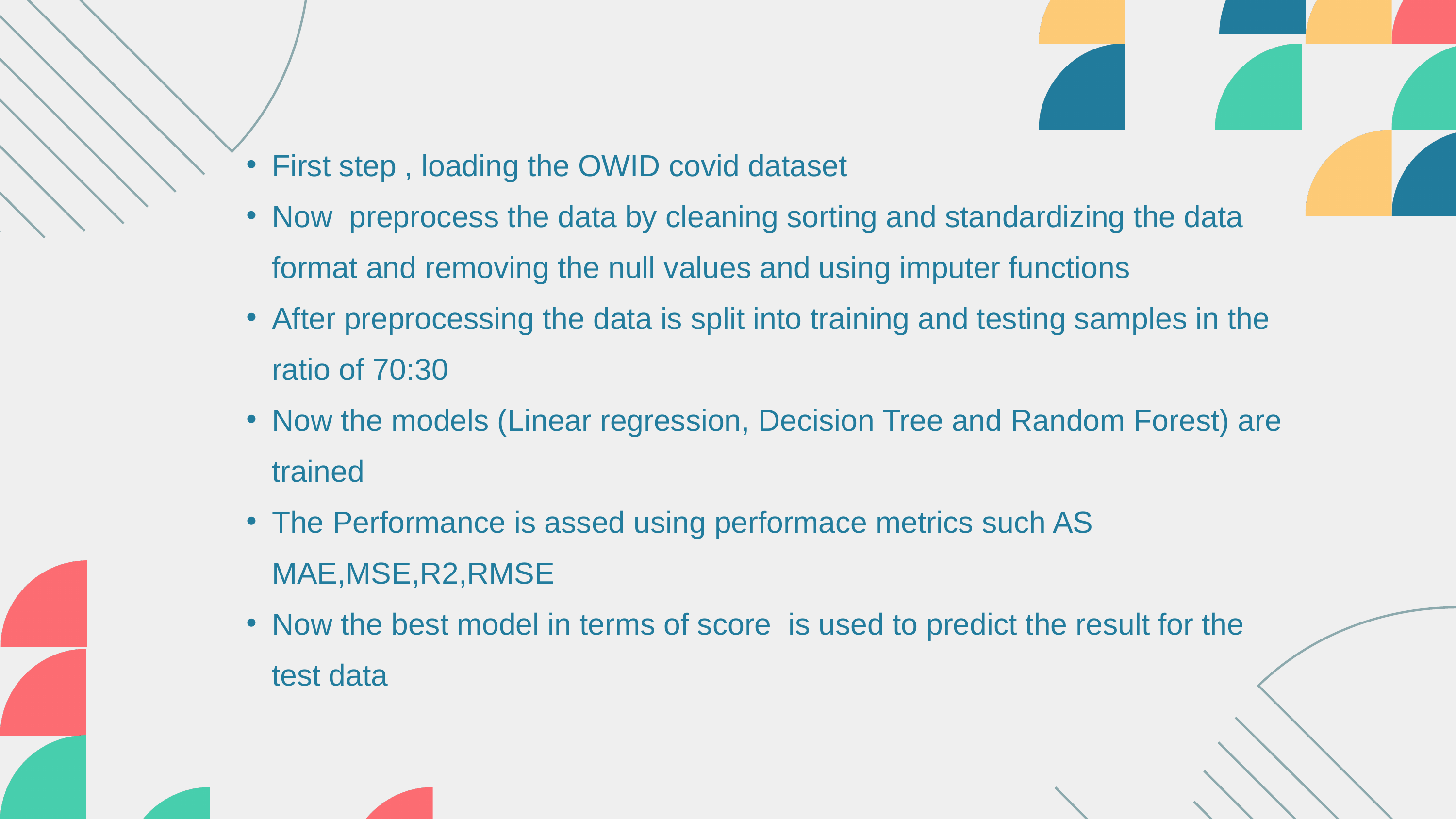

First step , loading the OWID covid dataset
Now  preprocess the data by cleaning sorting and standardizing the data format and removing the null values and using imputer functions
After preprocessing the data is split into training and testing samples in the ratio of 70:30
Now the models (Linear regression, Decision Tree and Random Forest) are trained
The Performance is assed using performace metrics such AS MAE,MSE,R2,RMSE
Now the best model in terms of score  is used to predict the result for the test data